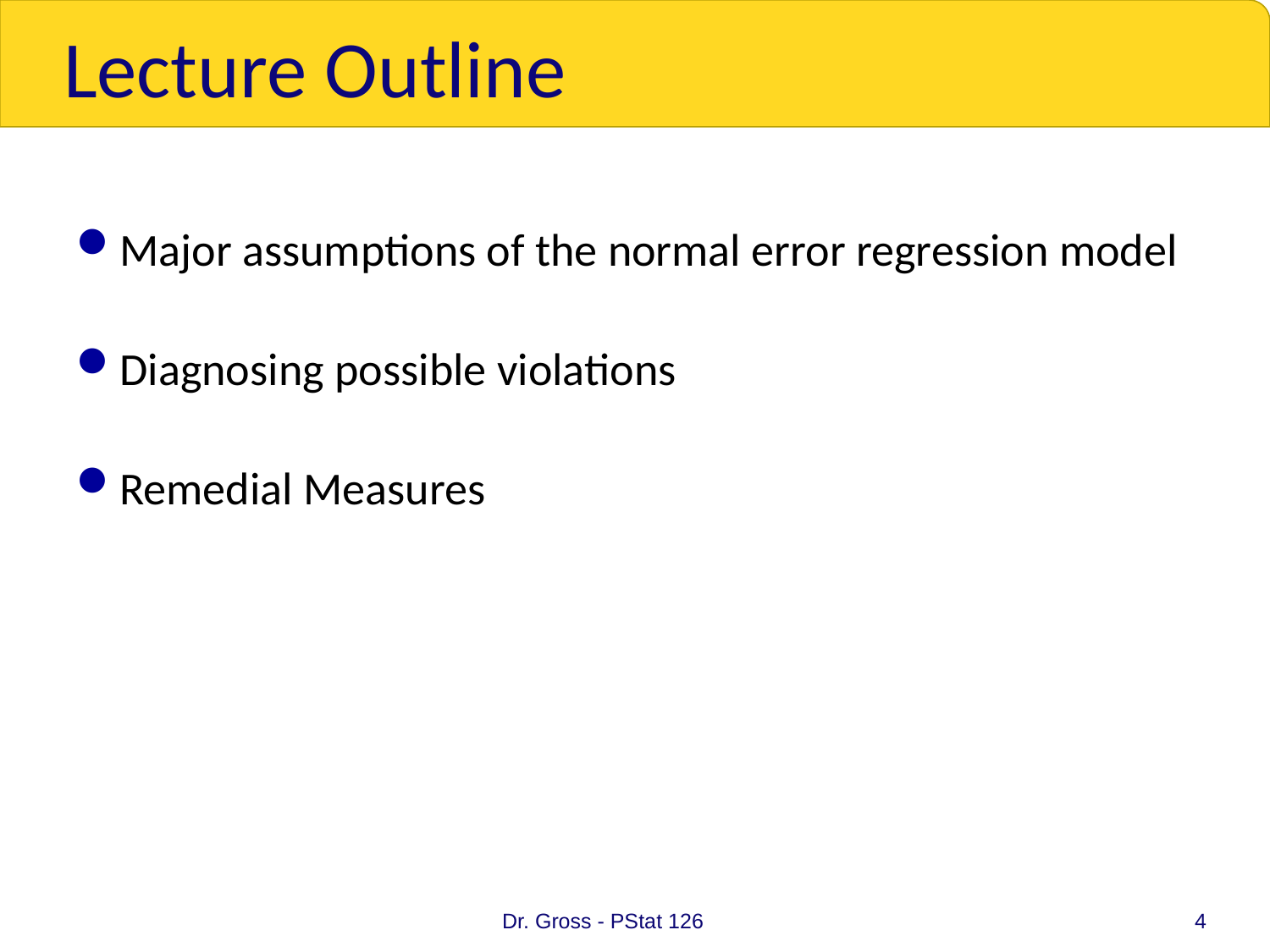

# Lecture Outline
Major assumptions of the normal error regression model
Diagnosing possible violations
Remedial Measures

Dr. Gross - PStat 126
4